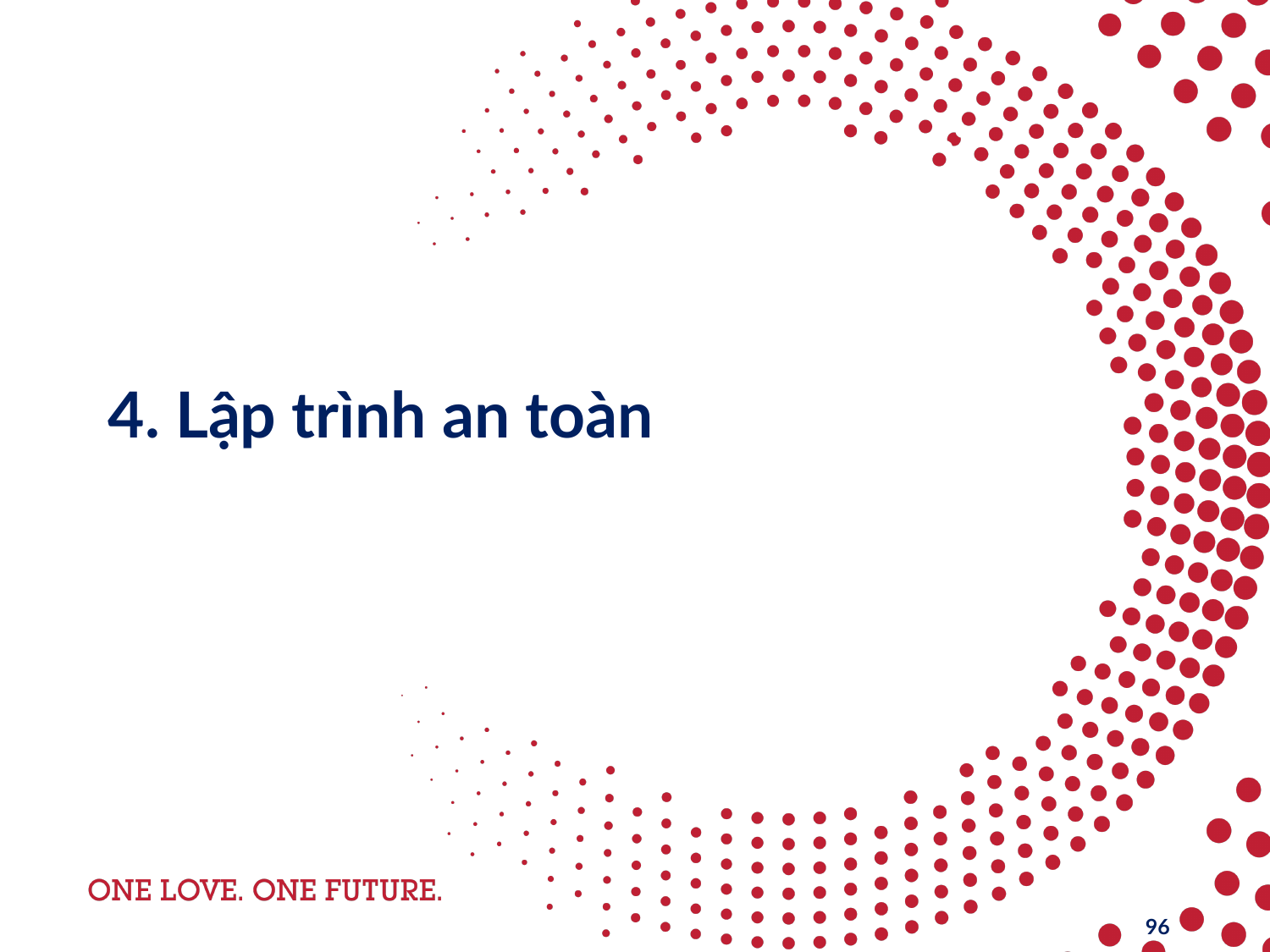

# 4. Lập trình an toàn

96